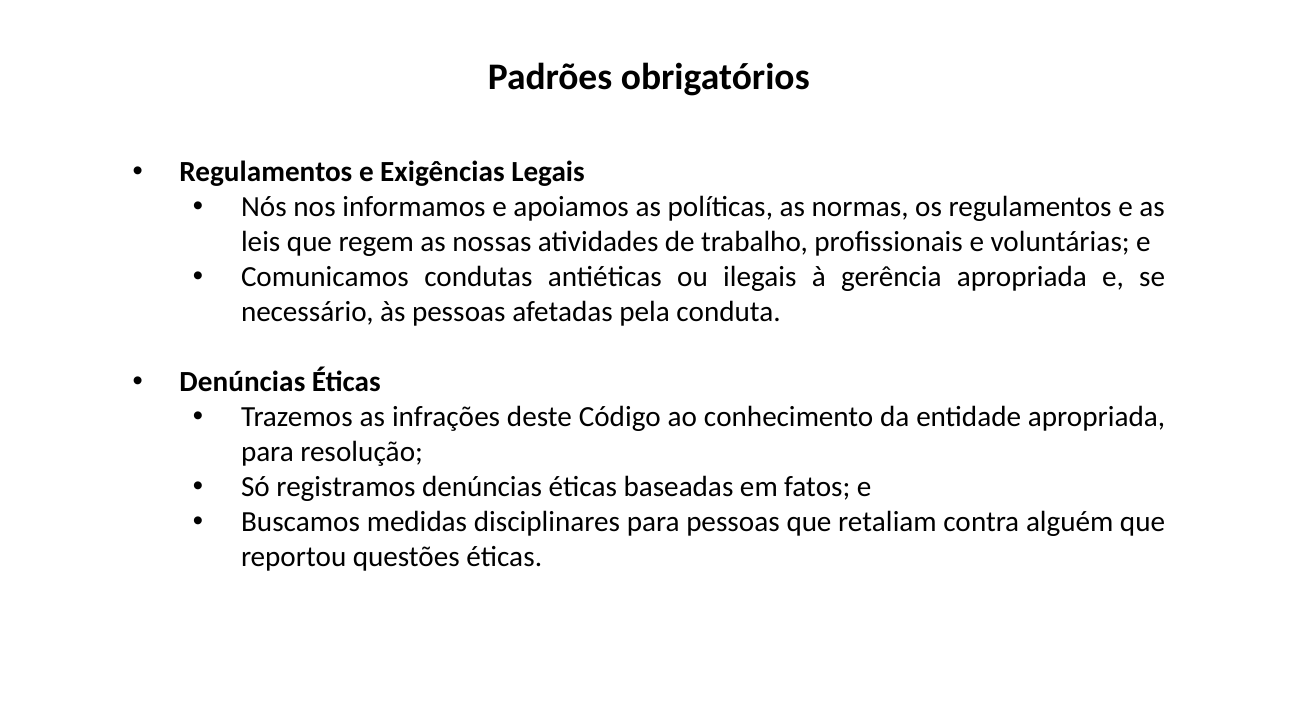

Padrões obrigatórios
Regulamentos e Exigências Legais
Nós nos informamos e apoiamos as políticas, as normas, os regulamentos e as leis que regem as nossas atividades de trabalho, profissionais e voluntárias; e
Comunicamos condutas antiéticas ou ilegais à gerência apropriada e, se necessário, às pessoas afetadas pela conduta.

Denúncias Éticas
Trazemos as infrações deste Código ao conhecimento da entidade apropriada, para resolução;
Só registramos denúncias éticas baseadas em fatos; e
Buscamos medidas disciplinares para pessoas que retaliam contra alguém que reportou questões éticas.